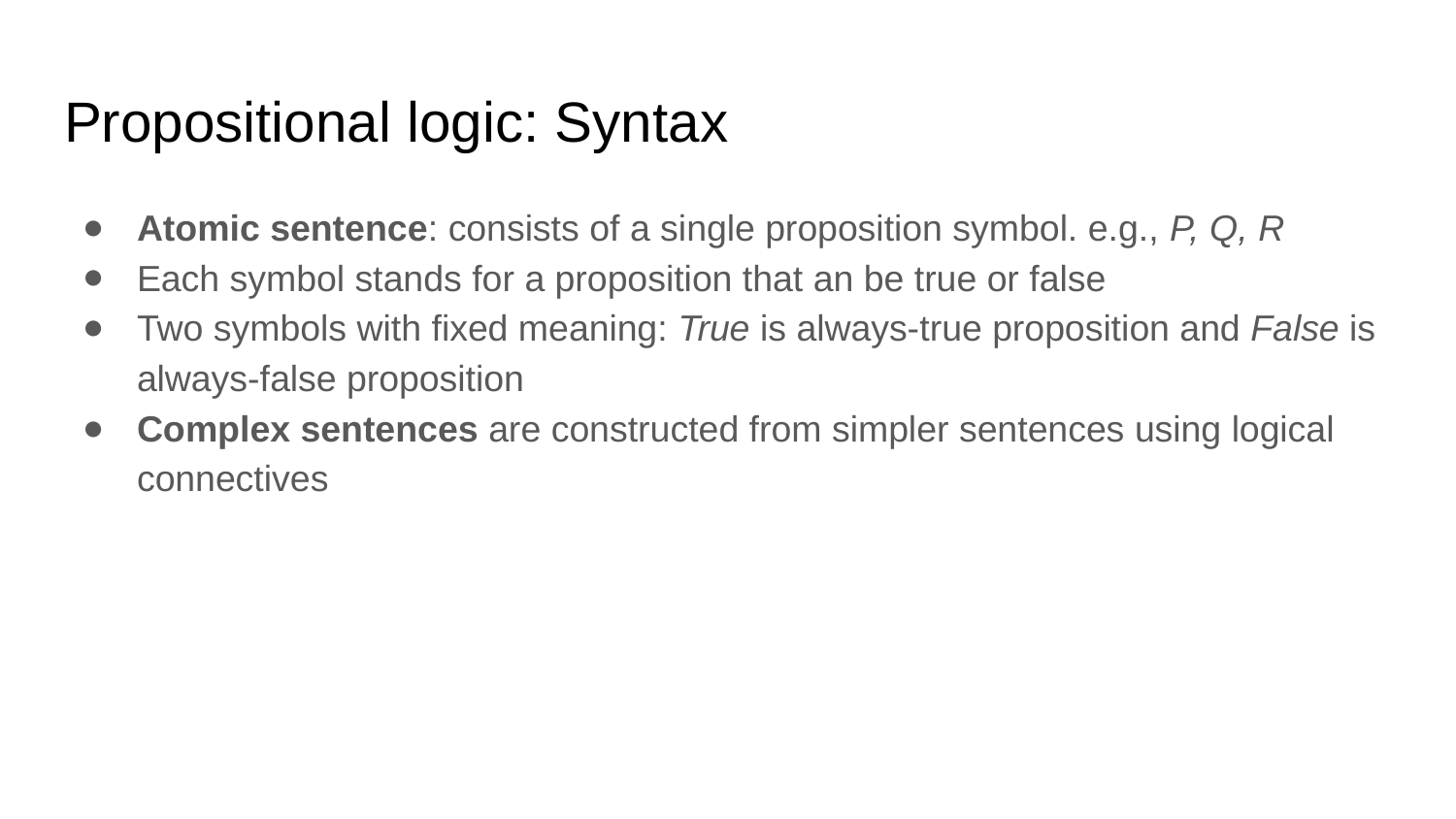

# Propositional logic: Syntax
Atomic sentence: consists of a single proposition symbol. e.g., P, Q, R
Each symbol stands for a proposition that an be true or false
Two symbols with fixed meaning: True is always-true proposition and False is always-false proposition
Complex sentences are constructed from simpler sentences using logical connectives